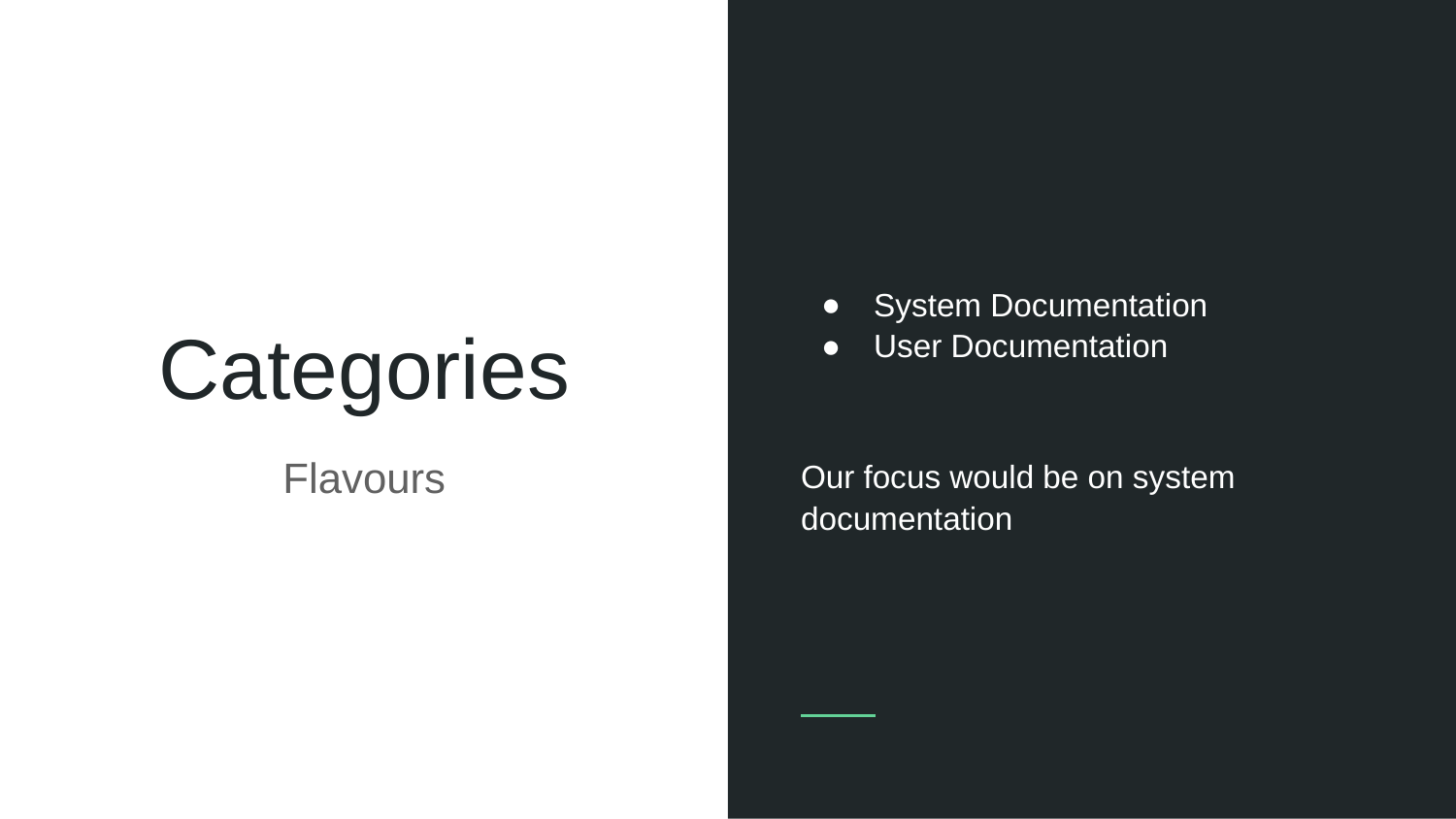

System Documentation
User Documentation

Our focus would be on system documentation
# Categories
Flavours